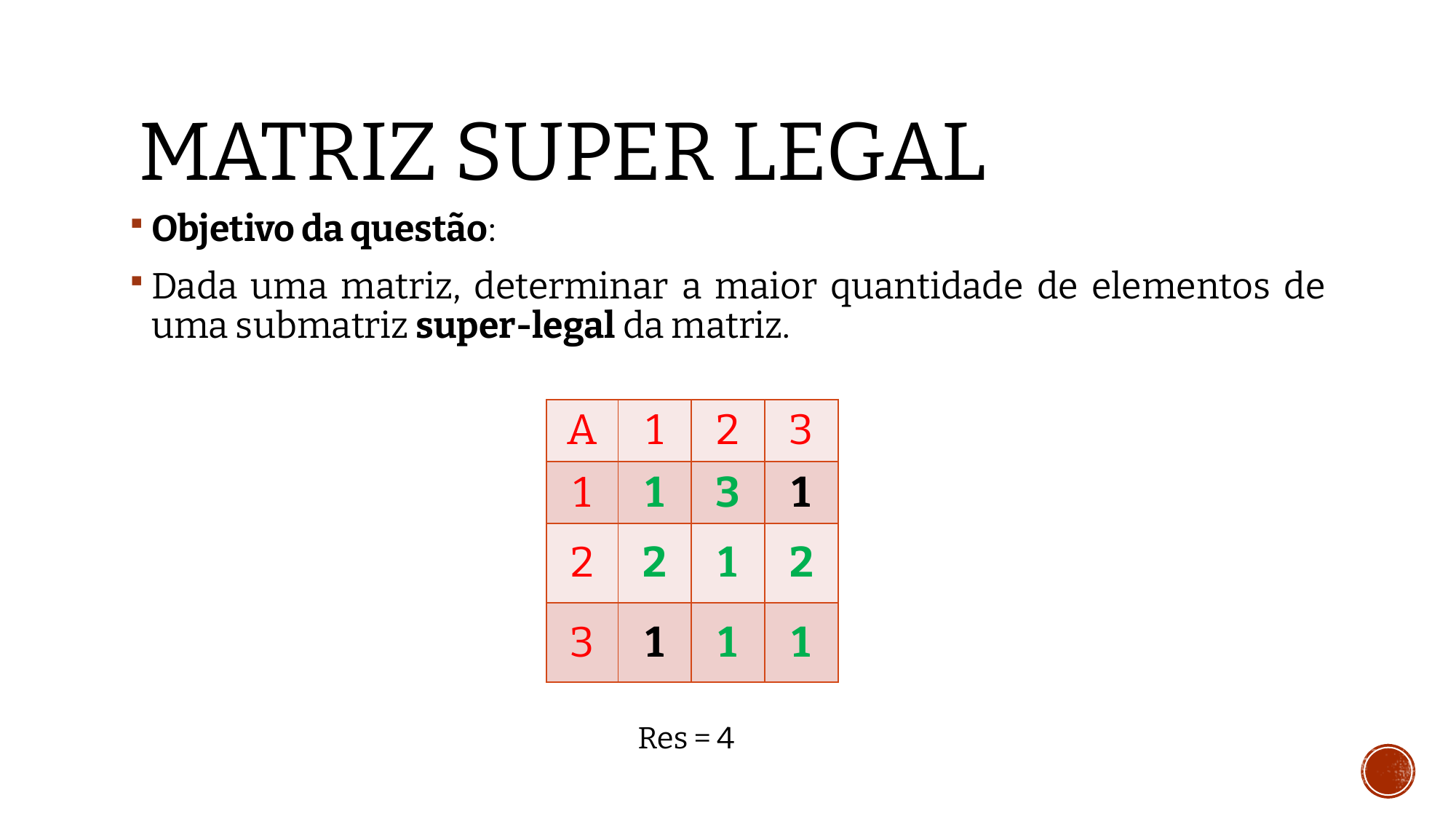

# Matriz super legal
Objetivo da questão:
Dada uma matriz, determinar a maior quantidade de elementos de uma submatriz super-legal da matriz.
| A | 1 | 2 | 3 |
| --- | --- | --- | --- |
| 1 | 1 | 3 | 1 |
| 2 | 2 | 1 | 2 |
| 3 | 1 | 1 | 1 |
Res = 4